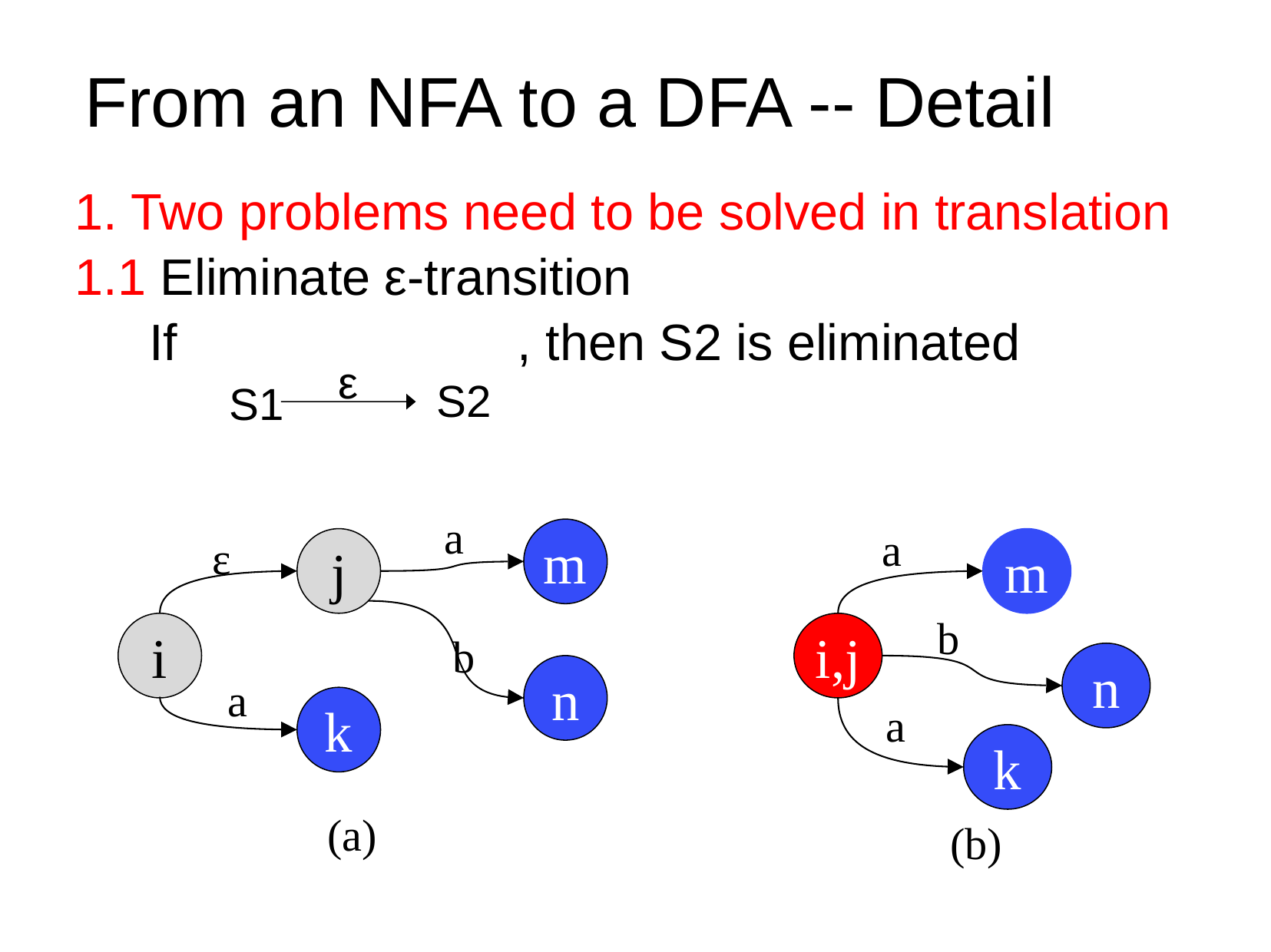

# From an NFA to a DFA -- Detail
1. Two problems need to be solved in translation
1.1 Eliminate ε-transition
	If                        , then S2 is eliminated
ε
S2
S1

a
m
ε
j
i
b
n
a
k
(a)
a
m
b
i,j
n
a
k
(b)